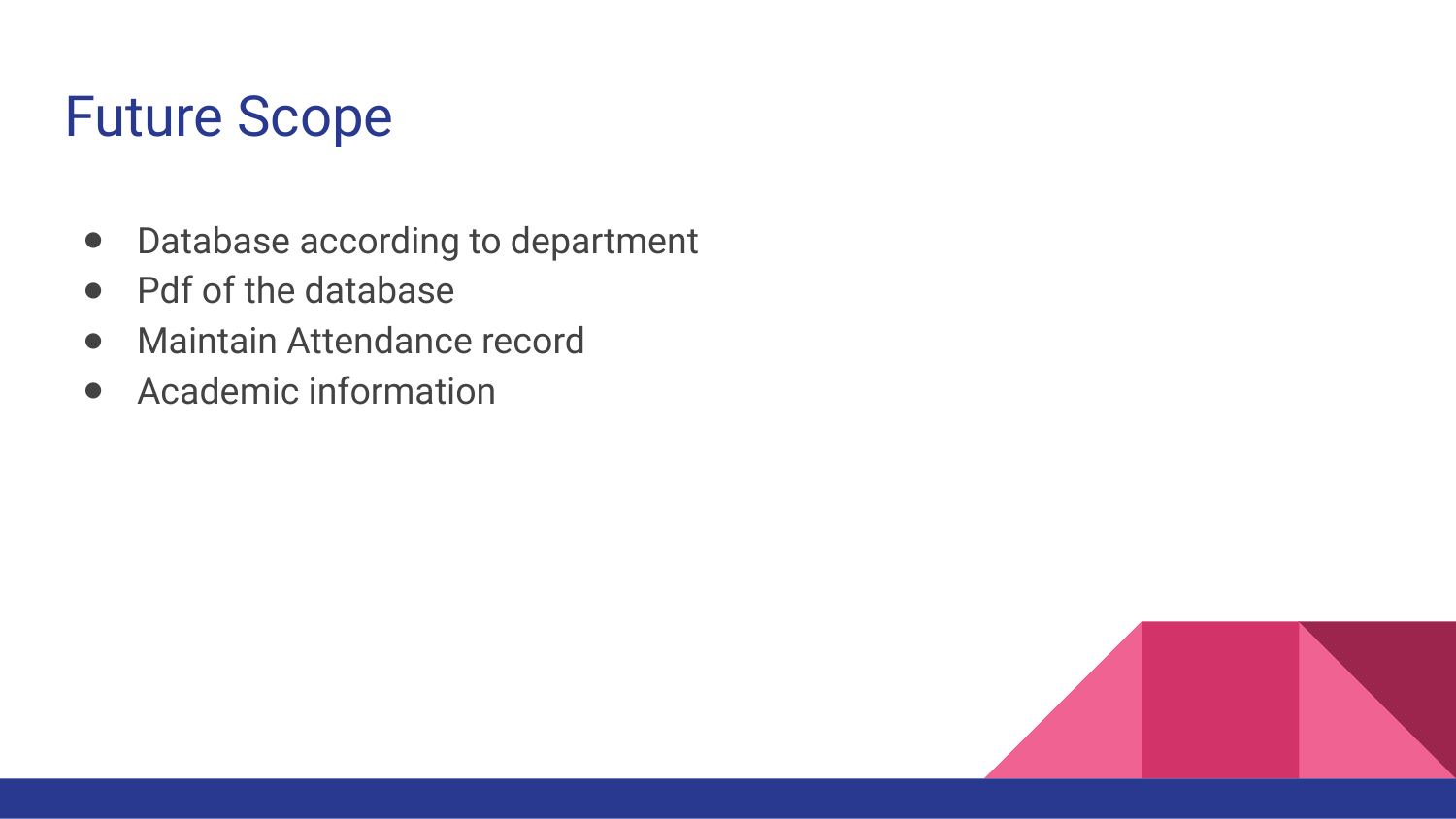

# Future Scope
Database according to department
Pdf of the database
Maintain Attendance record
Academic information